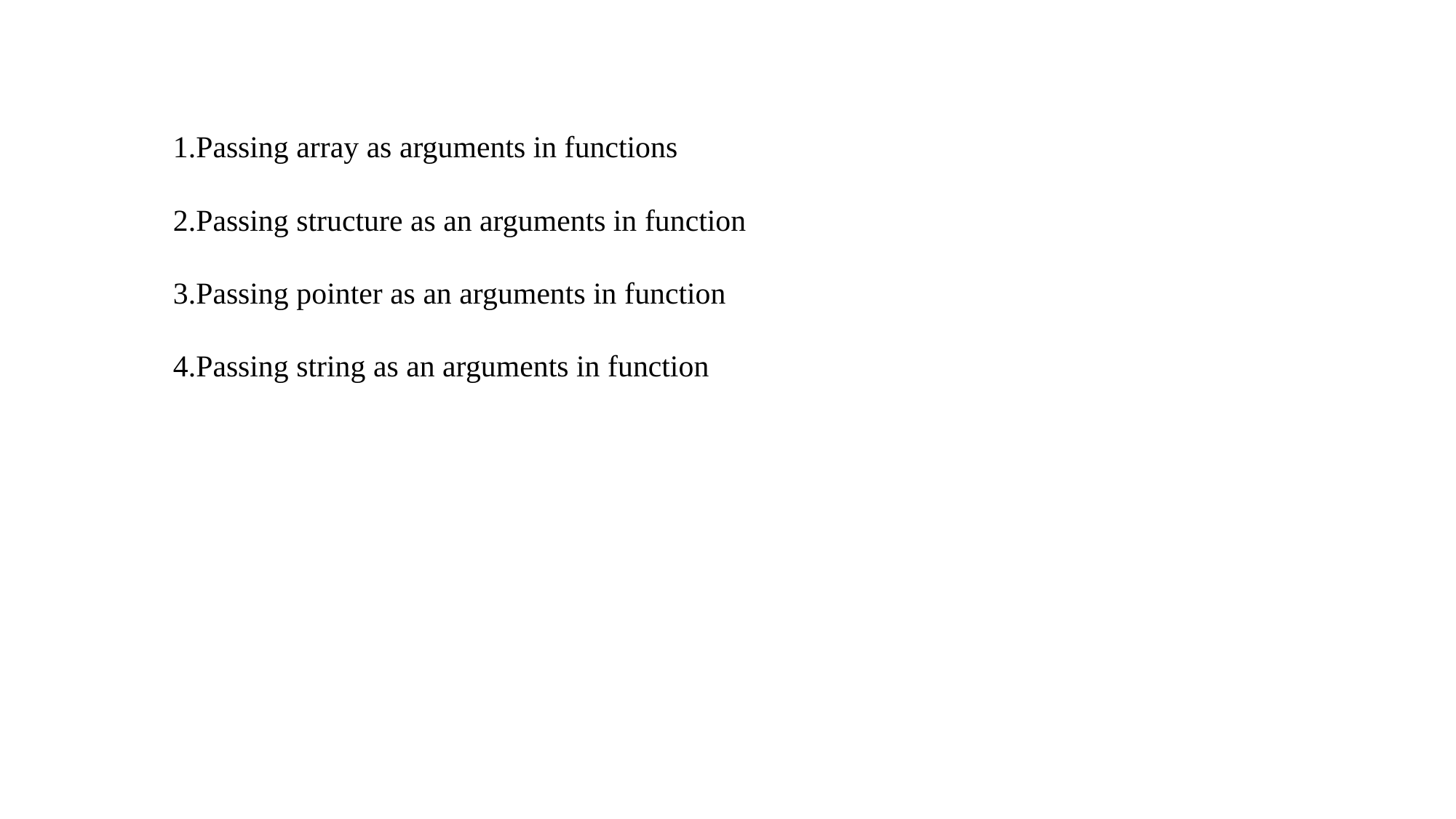

1.Passing array as arguments in functions
2.Passing structure as an arguments in function
3.Passing pointer as an arguments in function
4.Passing string as an arguments in function